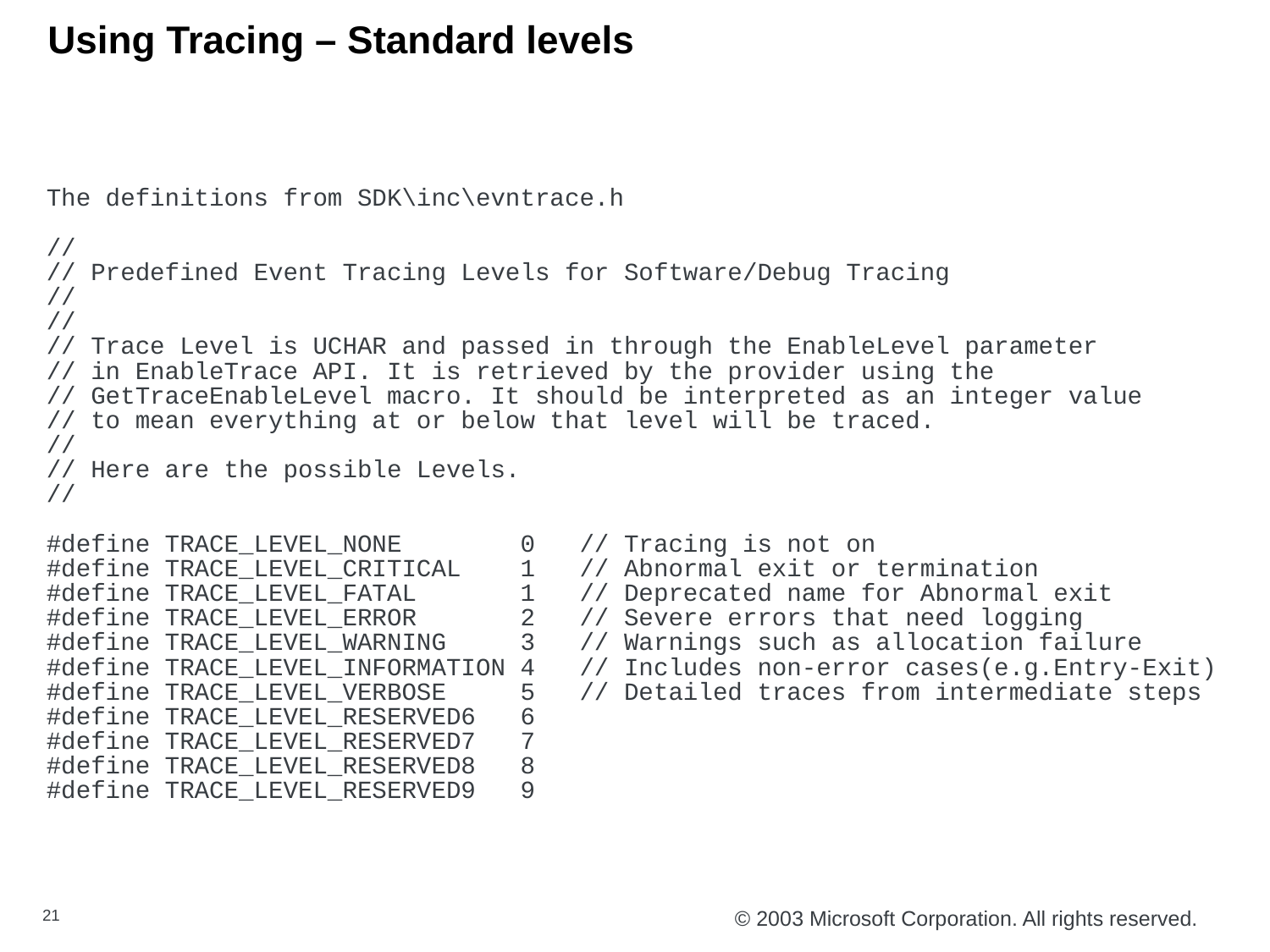

# Using Tracing – Standard levels

The definitions from SDK\inc\evntrace.h

//
// Predefined Event Tracing Levels for Software/Debug Tracing
//
//
// Trace Level is UCHAR and passed in through the EnableLevel parameter
// in EnableTrace API. It is retrieved by the provider using the
// GetTraceEnableLevel macro. It should be interpreted as an integer value
// to mean everything at or below that level will be traced.
//
// Here are the possible Levels.
//

#define TRACE_LEVEL_NONE        0   // Tracing is not on
#define TRACE_LEVEL_CRITICAL    1   // Abnormal exit or termination
#define TRACE_LEVEL_FATAL       1   // Deprecated name for Abnormal exit
#define TRACE_LEVEL_ERROR       2   // Severe errors that need logging
#define TRACE_LEVEL_WARNING     3   // Warnings such as allocation failure
#define TRACE_LEVEL_INFORMATION 4   // Includes non-error cases(e.g.Entry-Exit)
#define TRACE_LEVEL_VERBOSE     5   // Detailed traces from intermediate steps
#define TRACE_LEVEL_RESERVED6   6
#define TRACE_LEVEL_RESERVED7   7
#define TRACE_LEVEL_RESERVED8   8
#define TRACE_LEVEL_RESERVED9   9

21